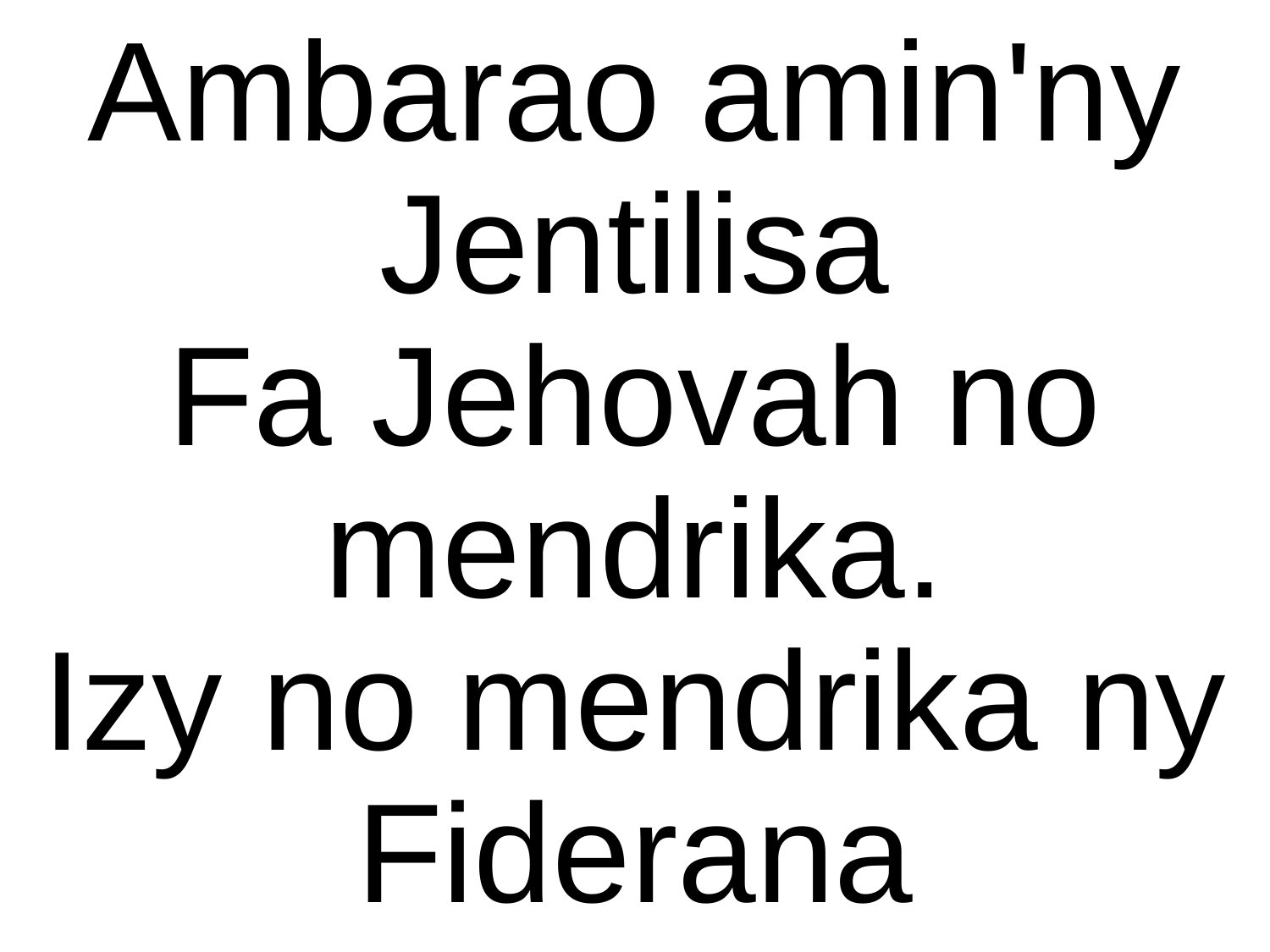

Ambarao amin'ny Jentilisa
Fa Jehovah no mendrika.
Izy no mendrika ny Fiderana